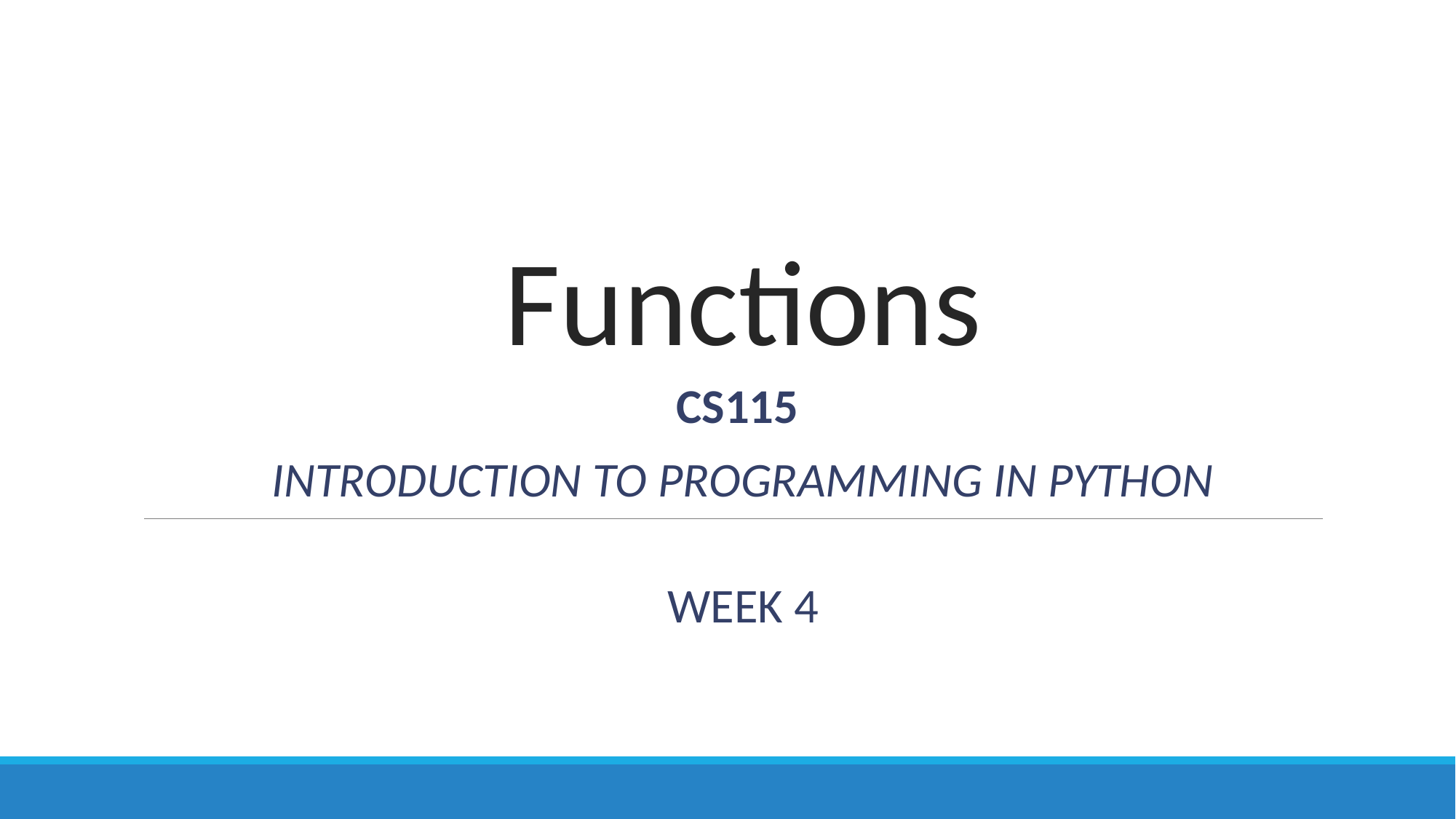

# Functions
CS115
INTRODUCTION TO PROGRAMMING IN PYTHON
WEEK 4